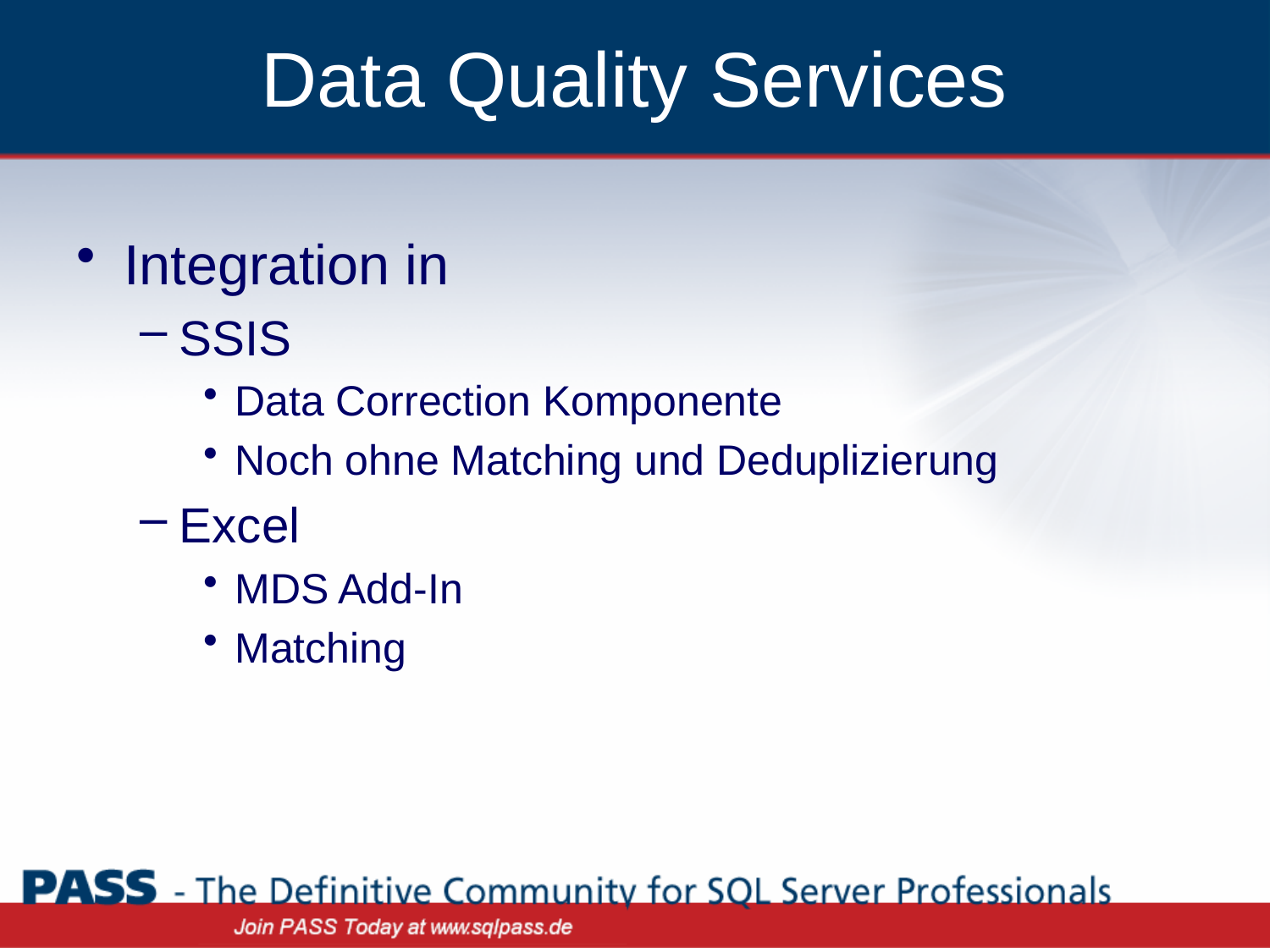

# Data Quality Services
Integration in
SSIS
Data Correction Komponente
Noch ohne Matching und Deduplizierung
Excel
MDS Add-In
Matching